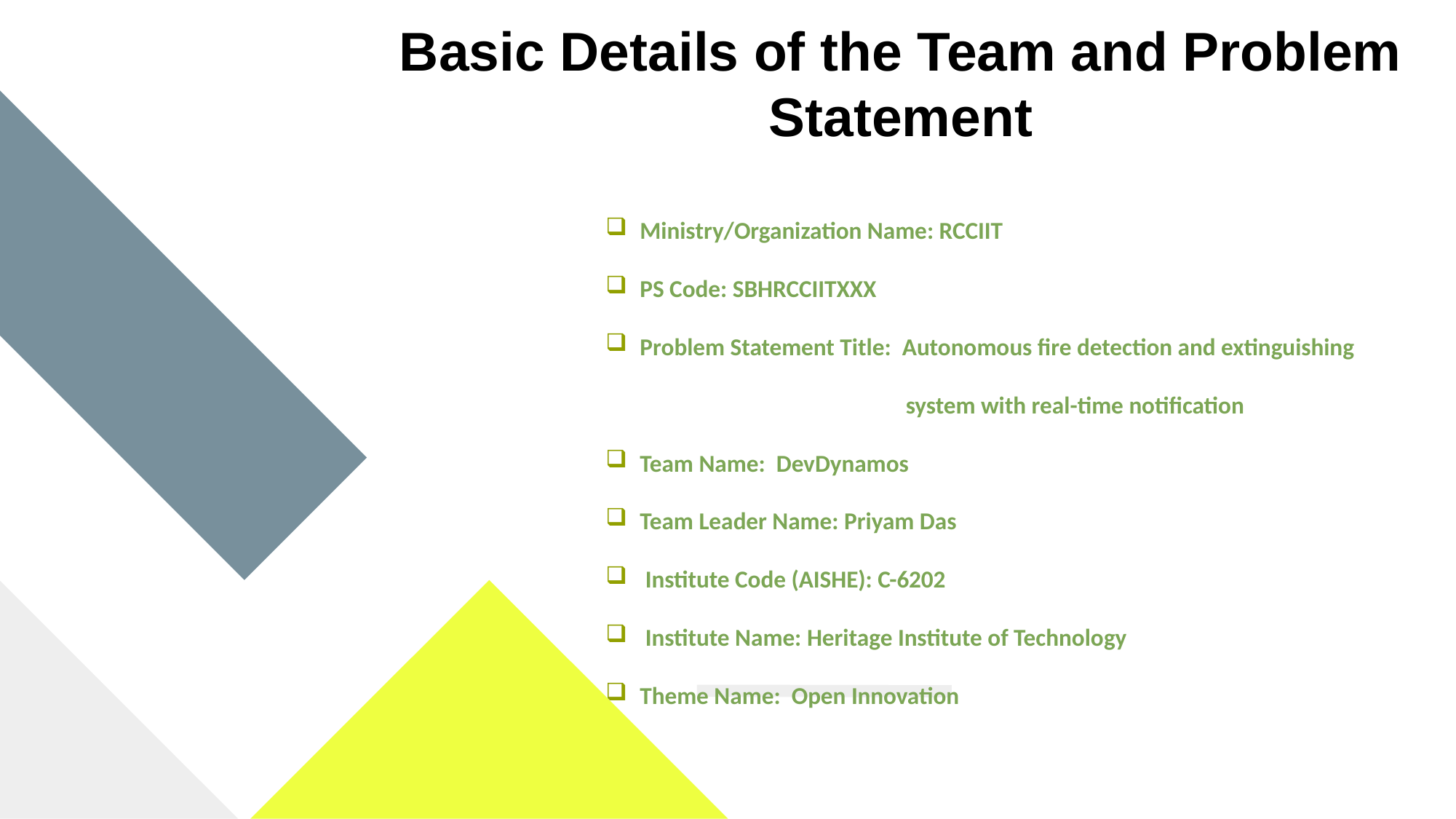

# Basic Details of the Team and Problem Statement
Ministry/Organization Name: RCCIIT
PS Code: SBHRCCIITXXX
Problem Statement Title:  Autonomous fire detection and extinguishing
                                                       system with real-time notification
Team Name:  DevDynamos
Team Leader Name: Priyam Das
 Institute Code (AISHE): C-6202
 Institute Name: Heritage Institute of Technology
Theme Name:  Open Innovation